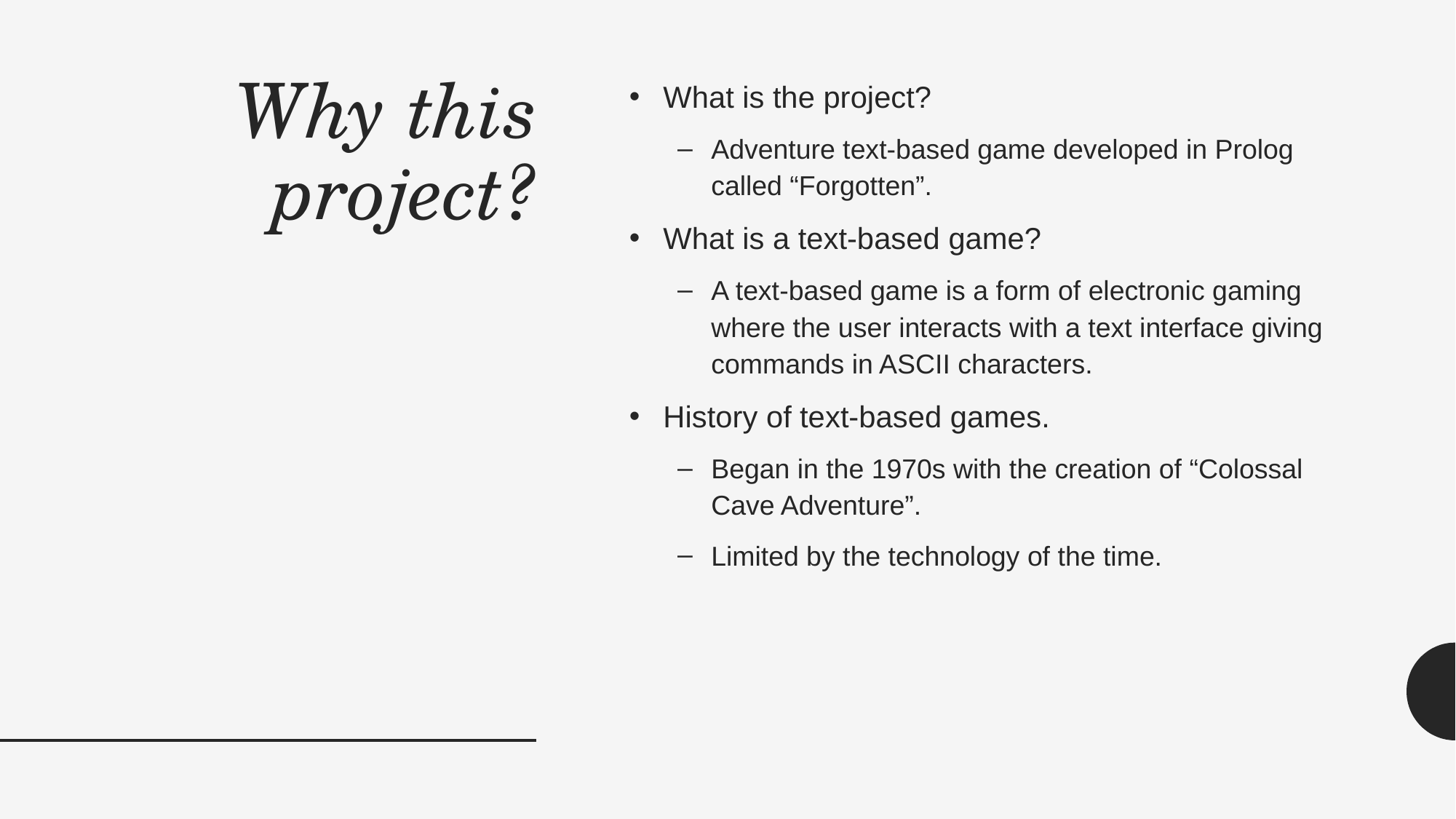

# Why this project?
What is the project?
Adventure text-based game developed in Prolog called “Forgotten”.
What is a text-based game?
A text-based game is a form of electronic gaming where the user interacts with a text interface giving commands in ASCII characters.
History of text-based games.
Began in the 1970s with the creation of “Colossal Cave Adventure”.
Limited by the technology of the time.